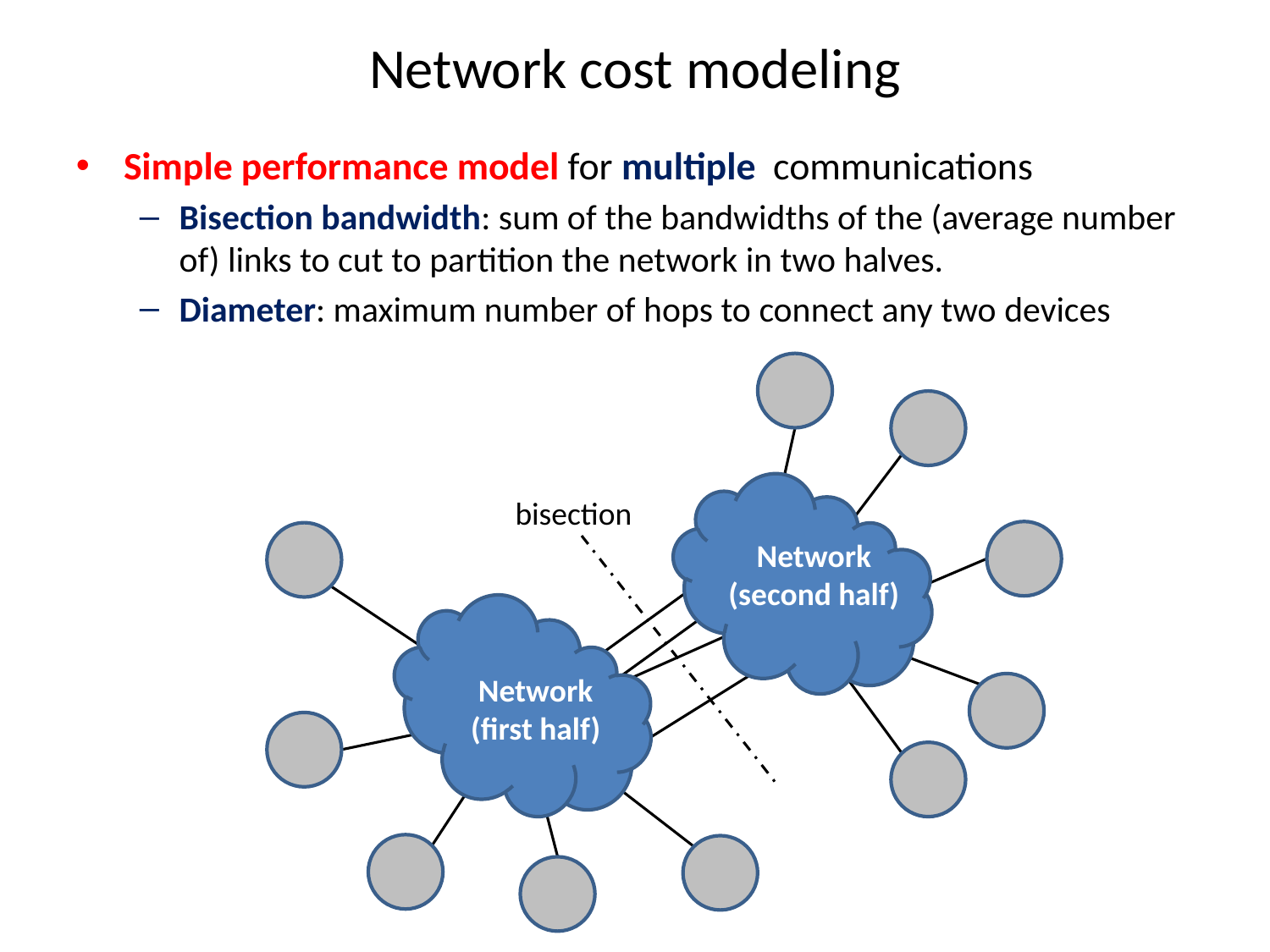

# Network cost modeling
Simple performance model for multiple  communications
Bisection bandwidth: sum of the bandwidths of the (average number of) links to cut to partition the network in two halves.
Diameter: maximum number of hops to connect any two devices

bisection

Network
(second half)

Network
(first half)